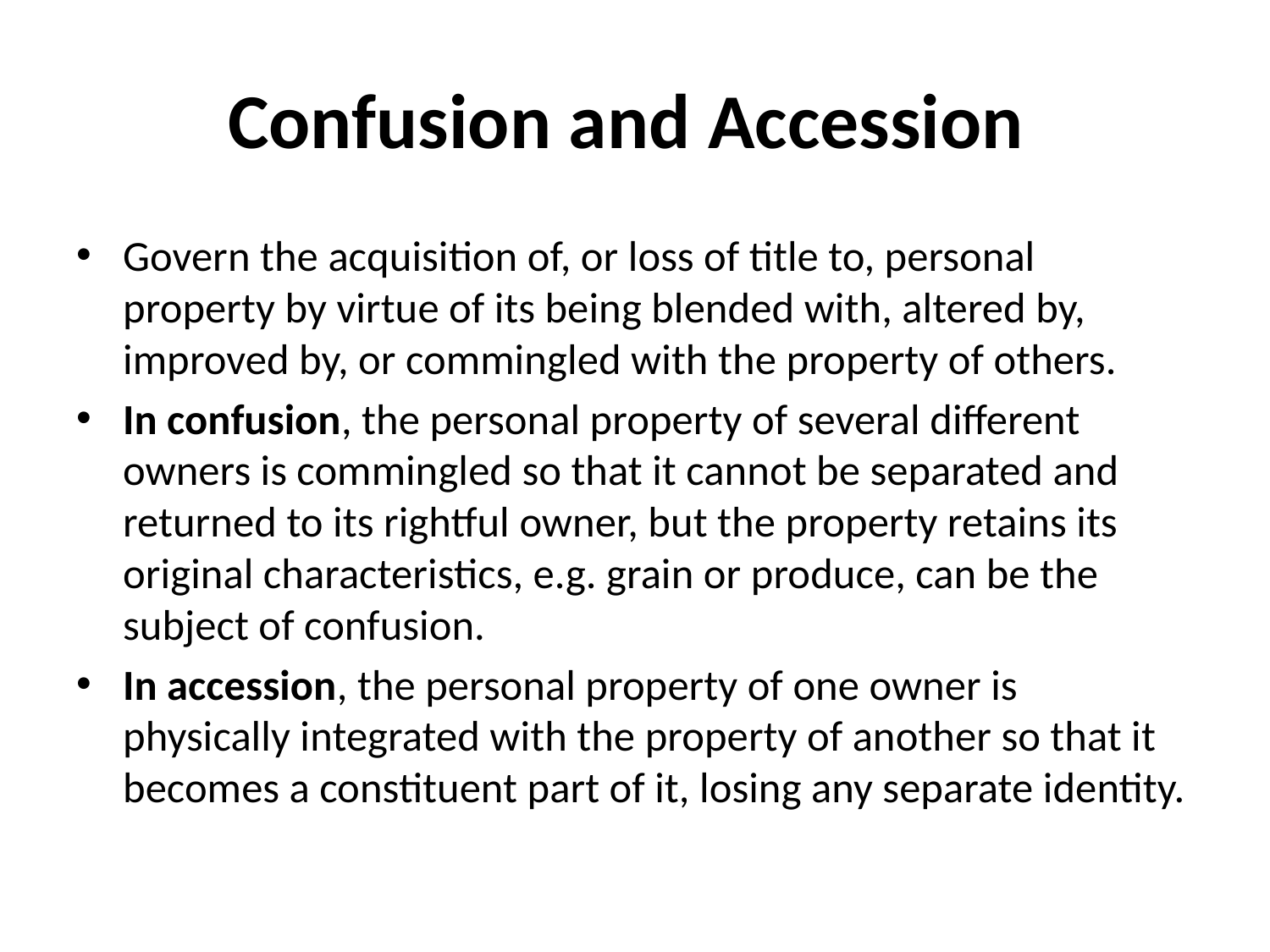

# Confusion and Accession
Govern the acquisition of, or loss of title to, personal property by virtue of its being blended with, altered by, improved by, or commingled with the property of others.
In confusion, the personal property of several different owners is commingled so that it cannot be separated and returned to its rightful owner, but the property retains its original characteristics, e.g. grain or produce, can be the subject of confusion.
In accession, the personal property of one owner is physically integrated with the property of another so that it becomes a constituent part of it, losing any separate identity.